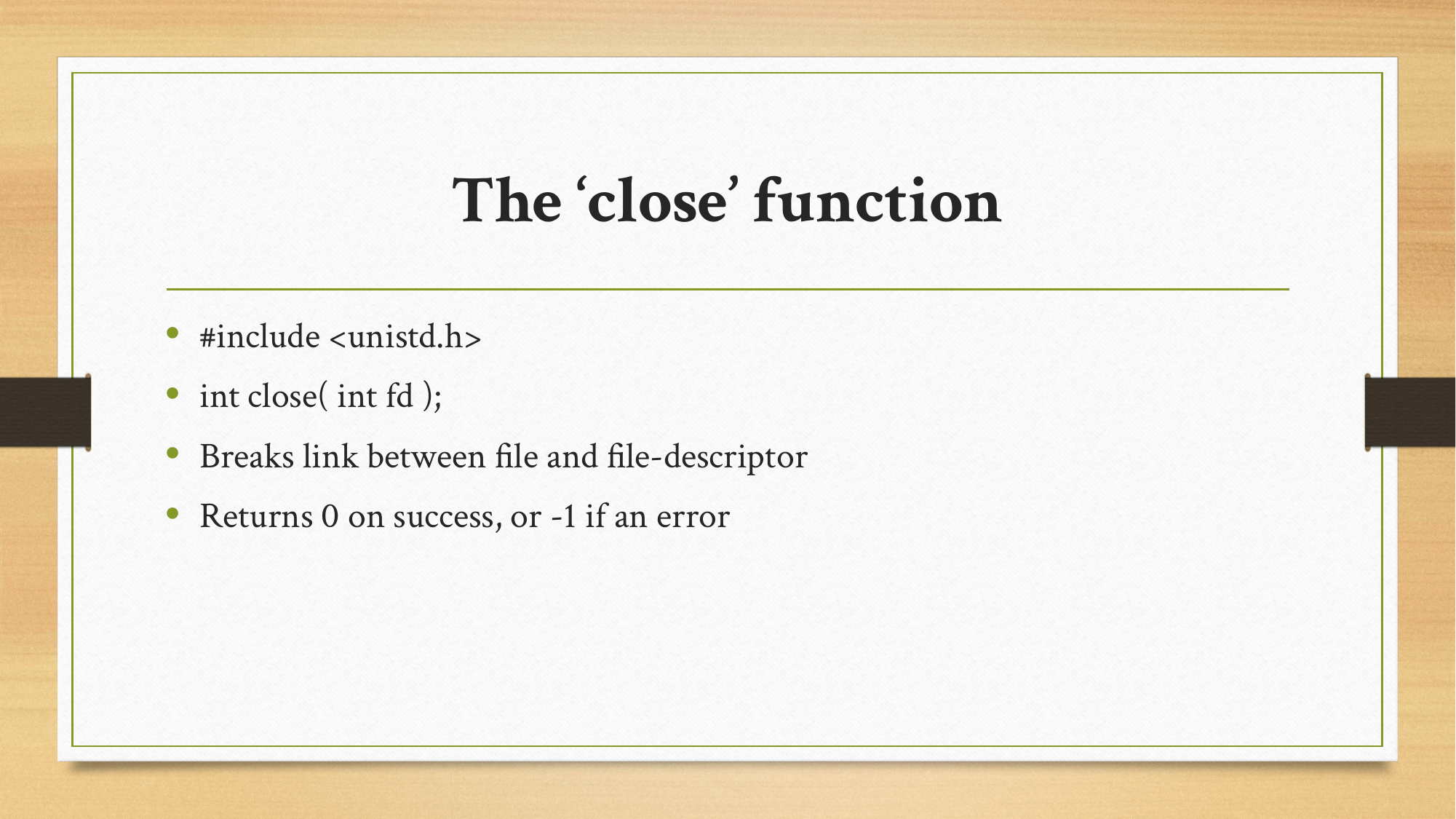

# The ‘close’ function
#include <unistd.h>
int close( int fd );
Breaks link between file and file-descriptor
Returns 0 on success, or -1 if an error